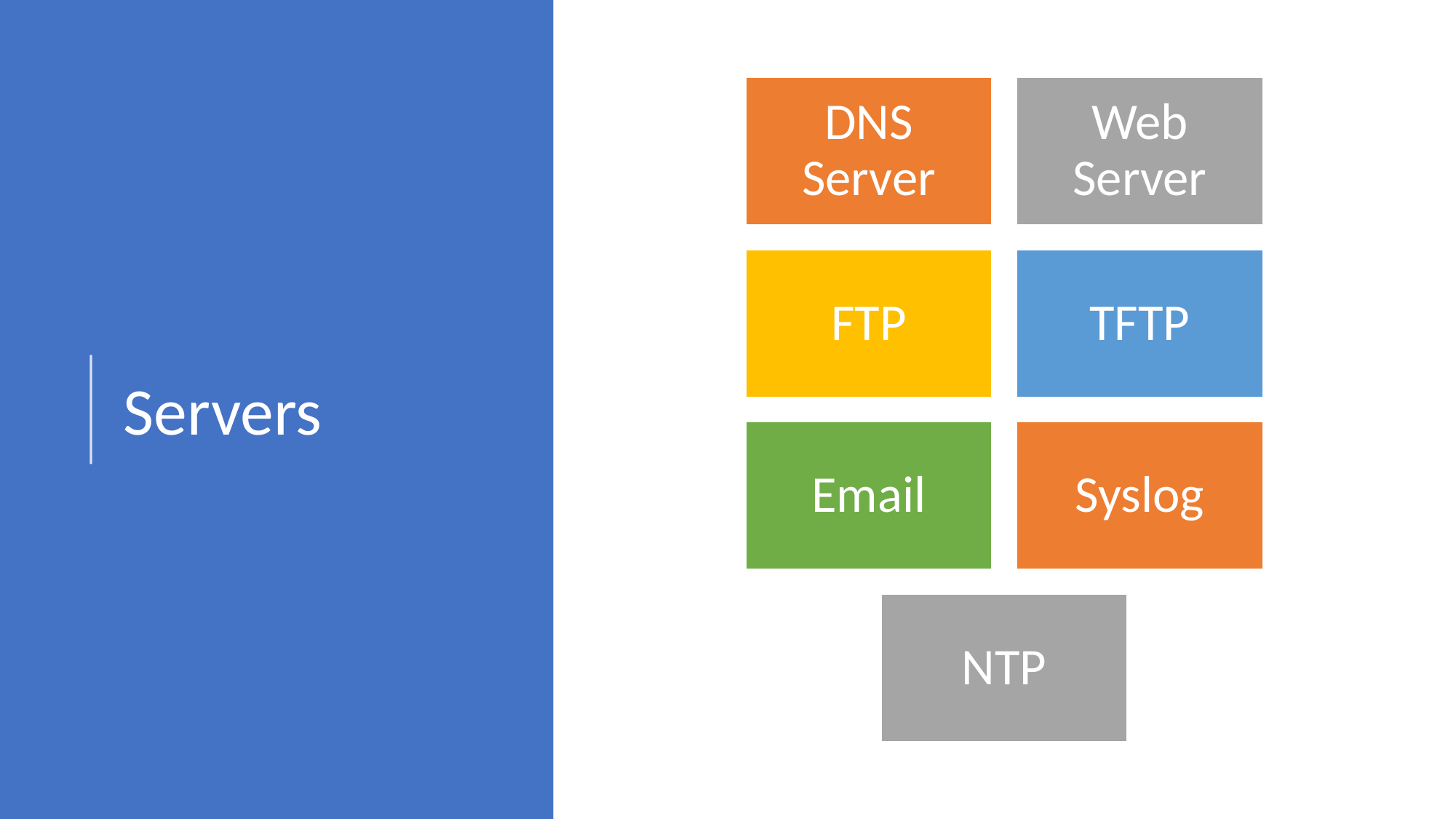

DNS Server
Web Server
FTP
TFTP
Email
Syslog
NTP
# Servers